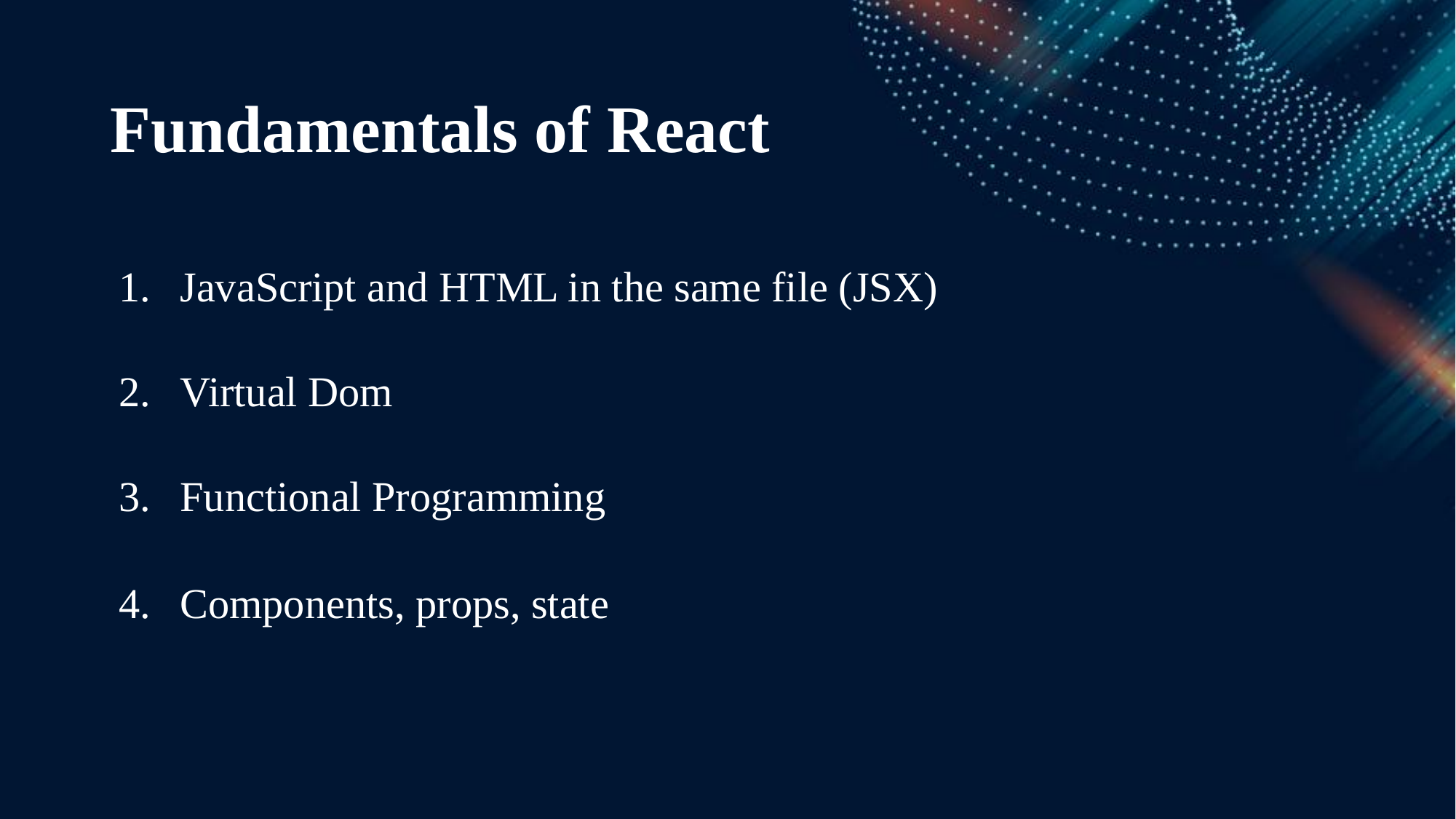

Fundamentals of React
JavaScript and HTML in the same file (JSX)

Virtual Dom

Functional Programming

Components, props, state